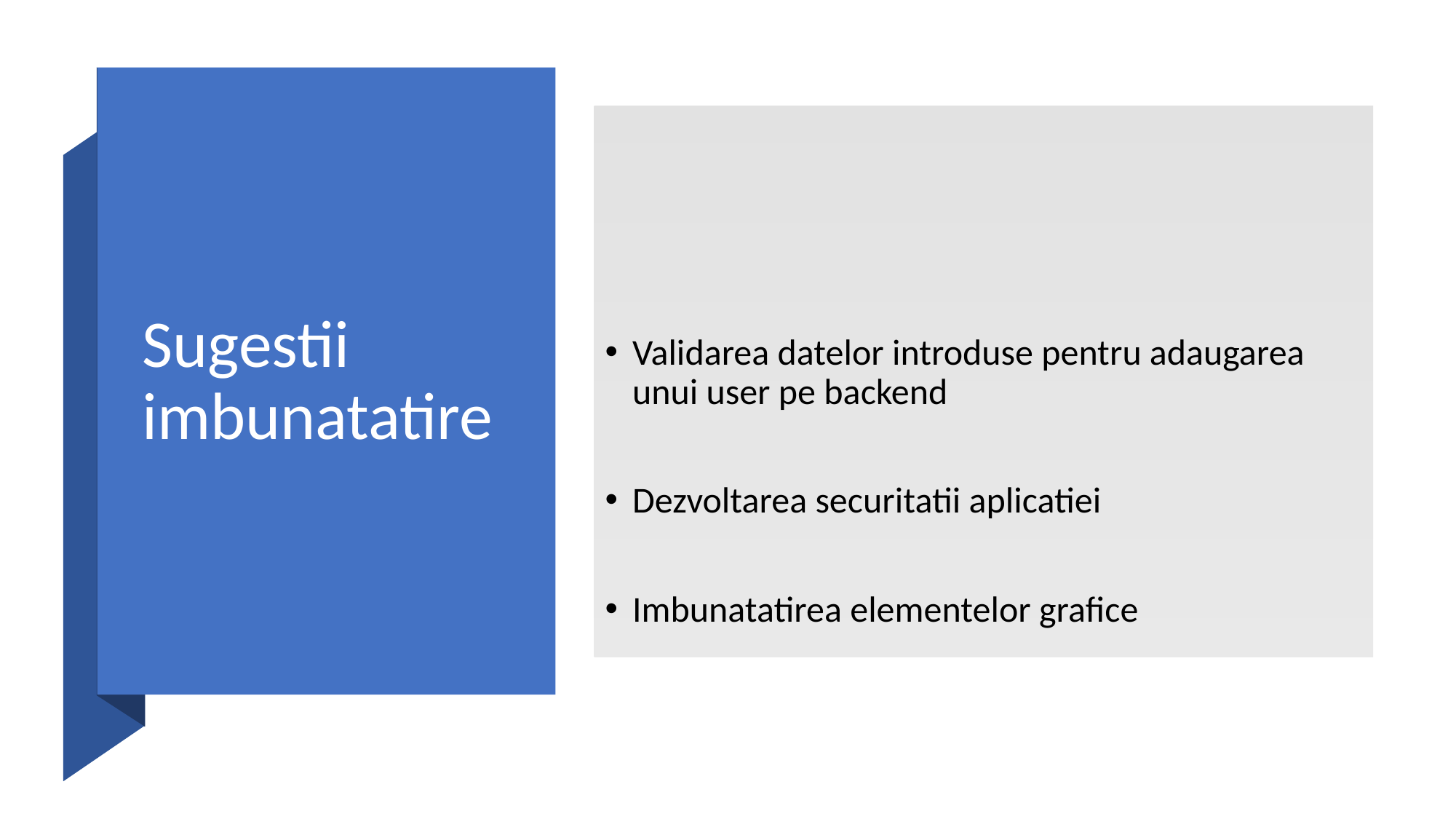

# Sugestii imbunatatire

Validarea datelor introduse pentru adaugarea unui user pe backend

Dezvoltarea securitatii aplicatiei

Imbunatatirea elementelor grafice